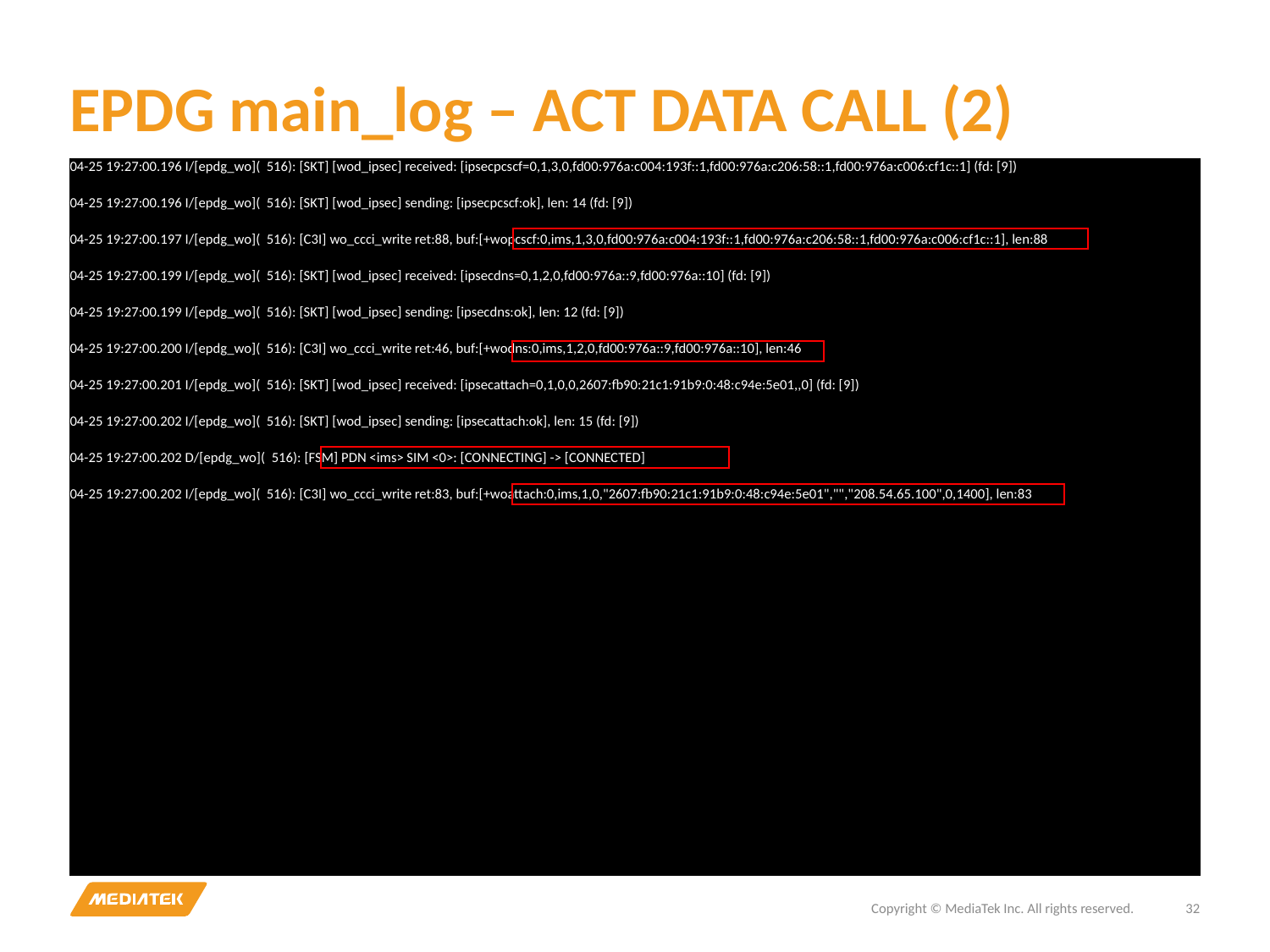

# EPDG main_log – ACT DATA CALL (2)
04-25 19:27:00.196 I/[epdg_wo](  516): [SKT] [wod_ipsec] received: [ipsecpcscf=0,1,3,0,fd00:976a:c004:193f::1,fd00:976a:c206:58::1,fd00:976a:c006:cf1c::1] (fd: [9])
04-25 19:27:00.196 I/[epdg_wo](  516): [SKT] [wod_ipsec] sending: [ipsecpcscf:ok], len: 14 (fd: [9])
04-25 19:27:00.197 I/[epdg_wo](  516): [C3I] wo_ccci_write ret:88, buf:[+wopcscf:0,ims,1,3,0,fd00:976a:c004:193f::1,fd00:976a:c206:58::1,fd00:976a:c006:cf1c::1], len:88
04-25 19:27:00.199 I/[epdg_wo](  516): [SKT] [wod_ipsec] received: [ipsecdns=0,1,2,0,fd00:976a::9,fd00:976a::10] (fd: [9])
04-25 19:27:00.199 I/[epdg_wo](  516): [SKT] [wod_ipsec] sending: [ipsecdns:ok], len: 12 (fd: [9])
04-25 19:27:00.200 I/[epdg_wo](  516): [C3I] wo_ccci_write ret:46, buf:[+wodns:0,ims,1,2,0,fd00:976a::9,fd00:976a::10], len:46
04-25 19:27:00.201 I/[epdg_wo](  516): [SKT] [wod_ipsec] received: [ipsecattach=0,1,0,0,2607:fb90:21c1:91b9:0:48:c94e:5e01,,0] (fd: [9])
04-25 19:27:00.202 I/[epdg_wo](  516): [SKT] [wod_ipsec] sending: [ipsecattach:ok], len: 15 (fd: [9])
04-25 19:27:00.202 D/[epdg_wo](  516): [FSM] PDN <ims> SIM <0>: [CONNECTING] -> [CONNECTED]
04-25 19:27:00.202 I/[epdg_wo](  516): [C3I] wo_ccci_write ret:83, buf:[+woattach:0,ims,1,0,"2607:fb90:21c1:91b9:0:48:c94e:5e01","","208.54.65.100",0,1400], len:83

Copyright © MediaTek Inc. All rights reserved.
32